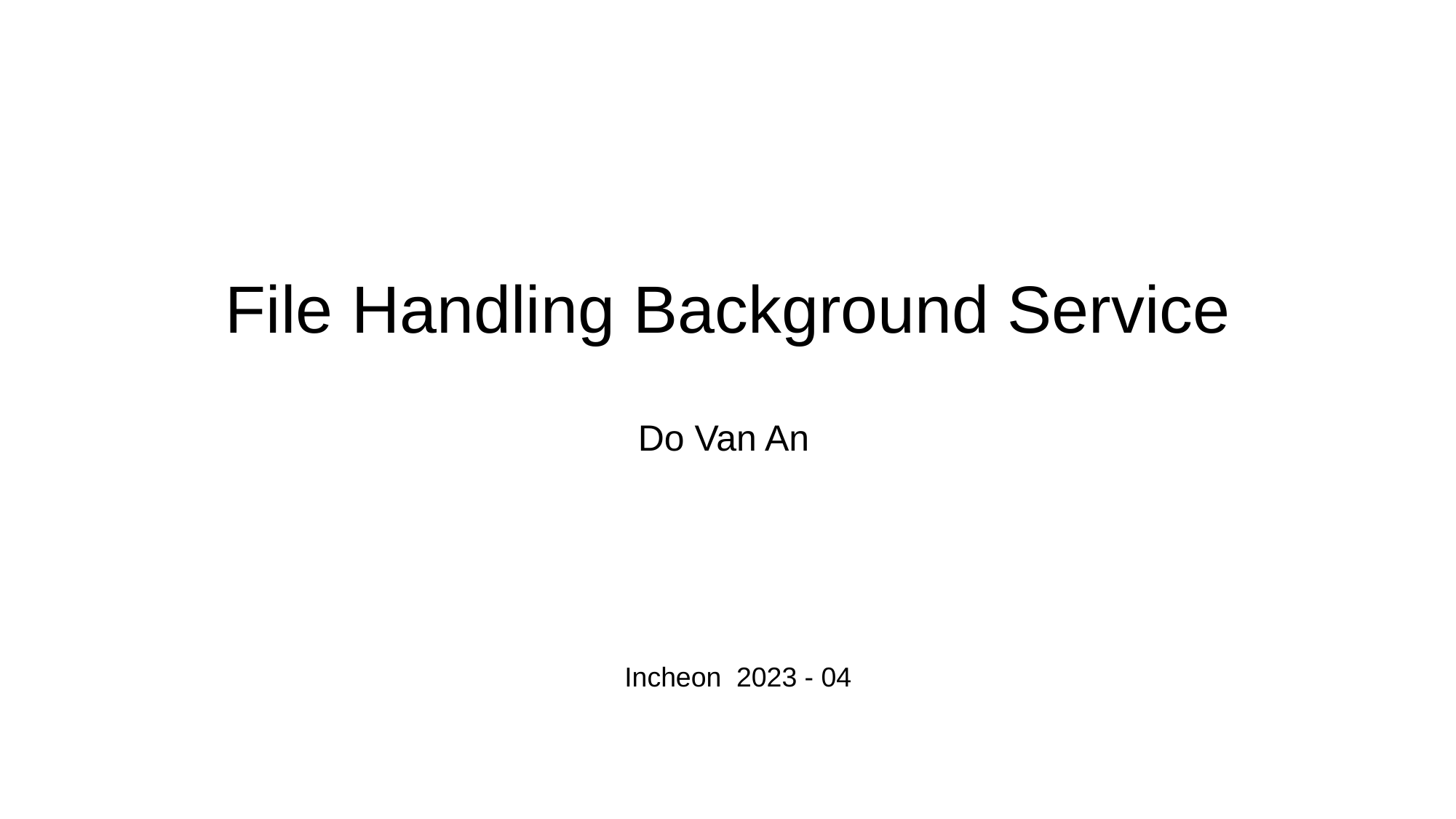

# File Handling Background Service Do Van An

Incheon  2023 - 04